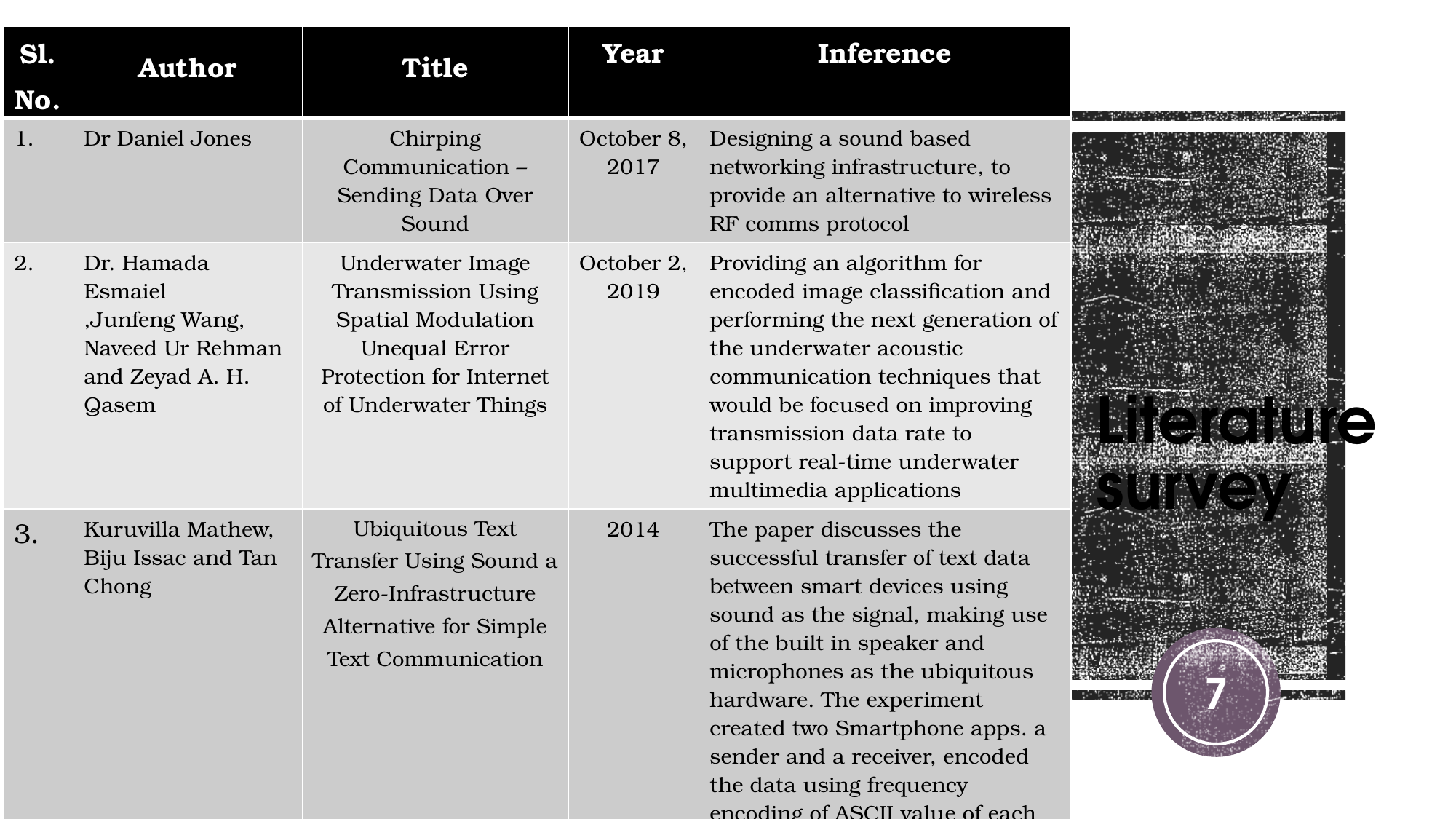

| Sl. No. | Author | Title | Year | Inference |
| --- | --- | --- | --- | --- |
| 1. | Dr Daniel Jones | Chirping Communication – Sending Data Over Sound | October 8, 2017 | Designing a sound based networking infrastructure, to provide an alternative to wireless RF comms protocol |
| 2. | Dr. Hamada Esmaiel ,Junfeng Wang, Naveed Ur Rehman and Zeyad A. H. Qasem | Underwater Image Transmission Using Spatial Modulation Unequal Error Protection for Internet of Underwater Things | October 2, 2019 | Providing an algorithm for encoded image classification and performing the next generation of the underwater acoustic communication techniques that would be focused on improving transmission data rate to support real-time underwater multimedia applications |
| 3. | Kuruvilla Mathew, Biju Issac and Tan Chong | Ubiquitous Text Transfer Using Sound a Zero-Infrastructure Alternative for Simple Text Communication | 2014 | The paper discusses the successful transfer of text data between smart devices using sound as the signal, making use of the built in speaker and microphones as the ubiquitous hardware. The experiment created two Smartphone apps. a sender and a receiver, encoded the data using frequency encoding of ASCII value of each character with a frequency space between each subsequent value. |
| 4. |  |  |  |  |
| 5. |  |  |  |  |
| 6. |  |  |  |  |
| 7. |  |  |  |  |
# Literature survey

|  |  |  |
| --- | --- | --- |
|  |  |  |
|  |  |  |
|  |  |  |

7

Dept. of ECE, SJBIT